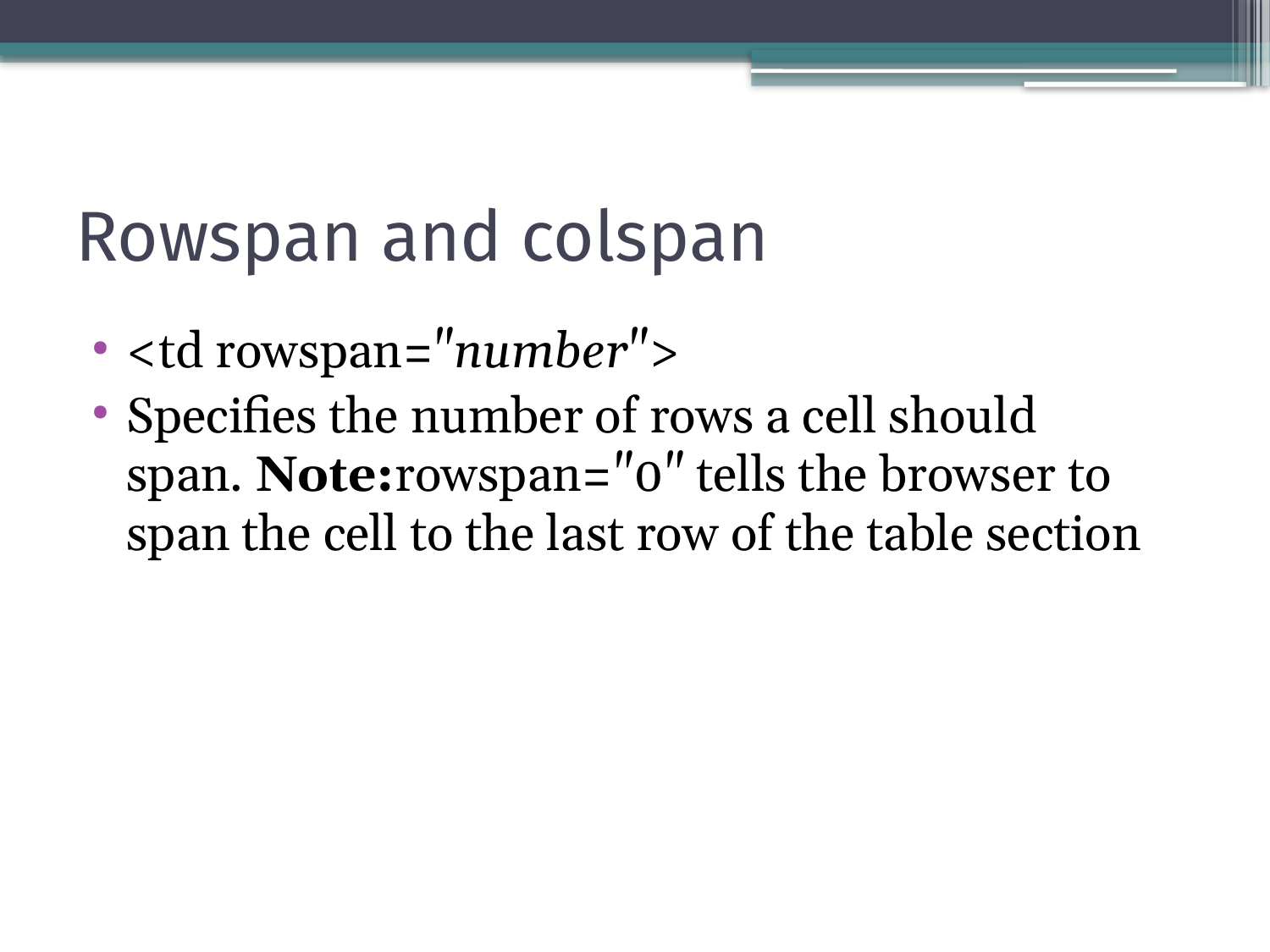

# Rowspan and colspan
<td rowspan="number">
Specifies the number of rows a cell should span. Note:rowspan="0" tells the browser to span the cell to the last row of the table section